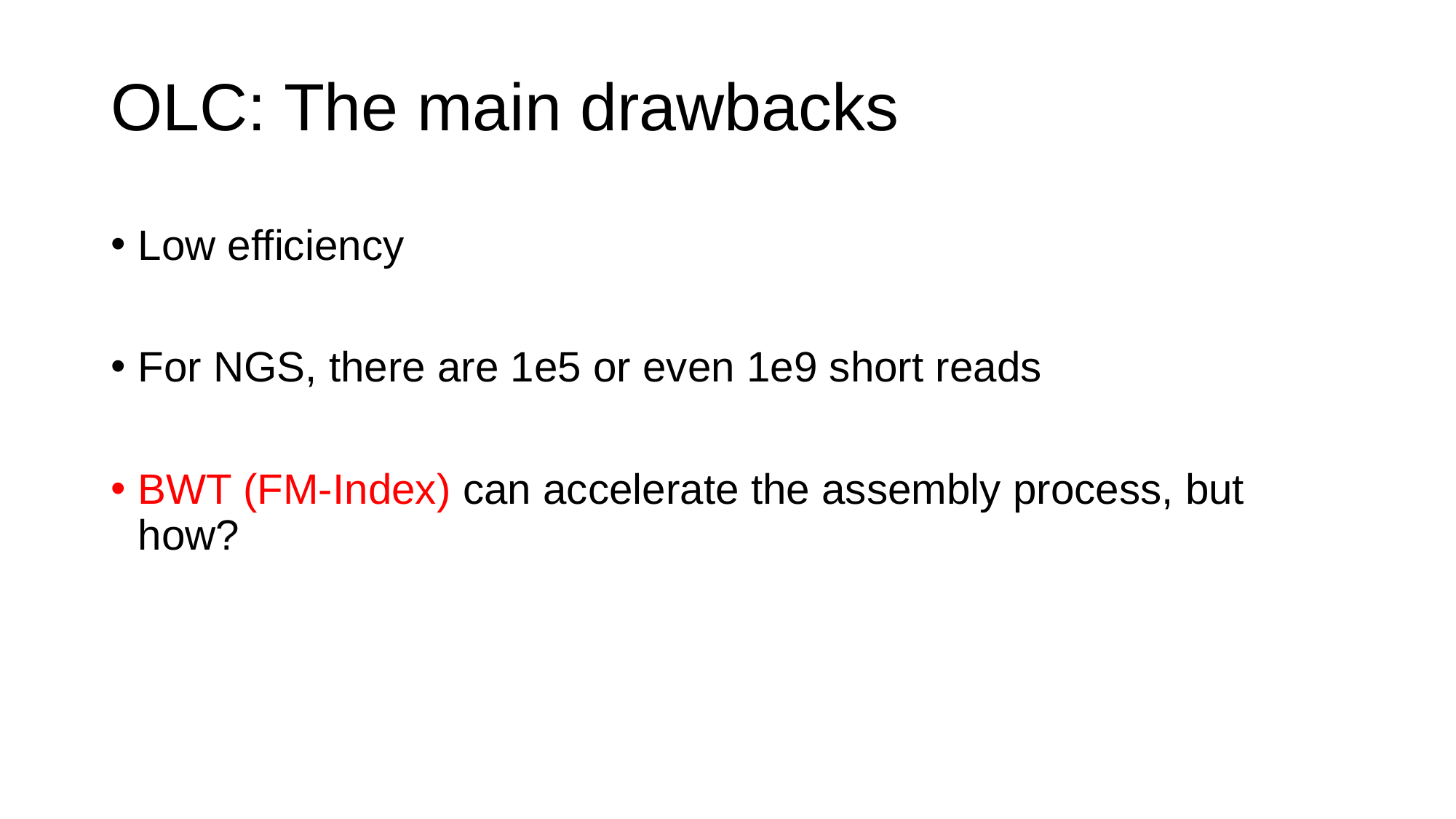

# OLC: The main drawbacks
Low efficiency

For NGS, there are 1e5 or even 1e9 short reads

BWT (FM-Index) can accelerate the assembly process, but how?